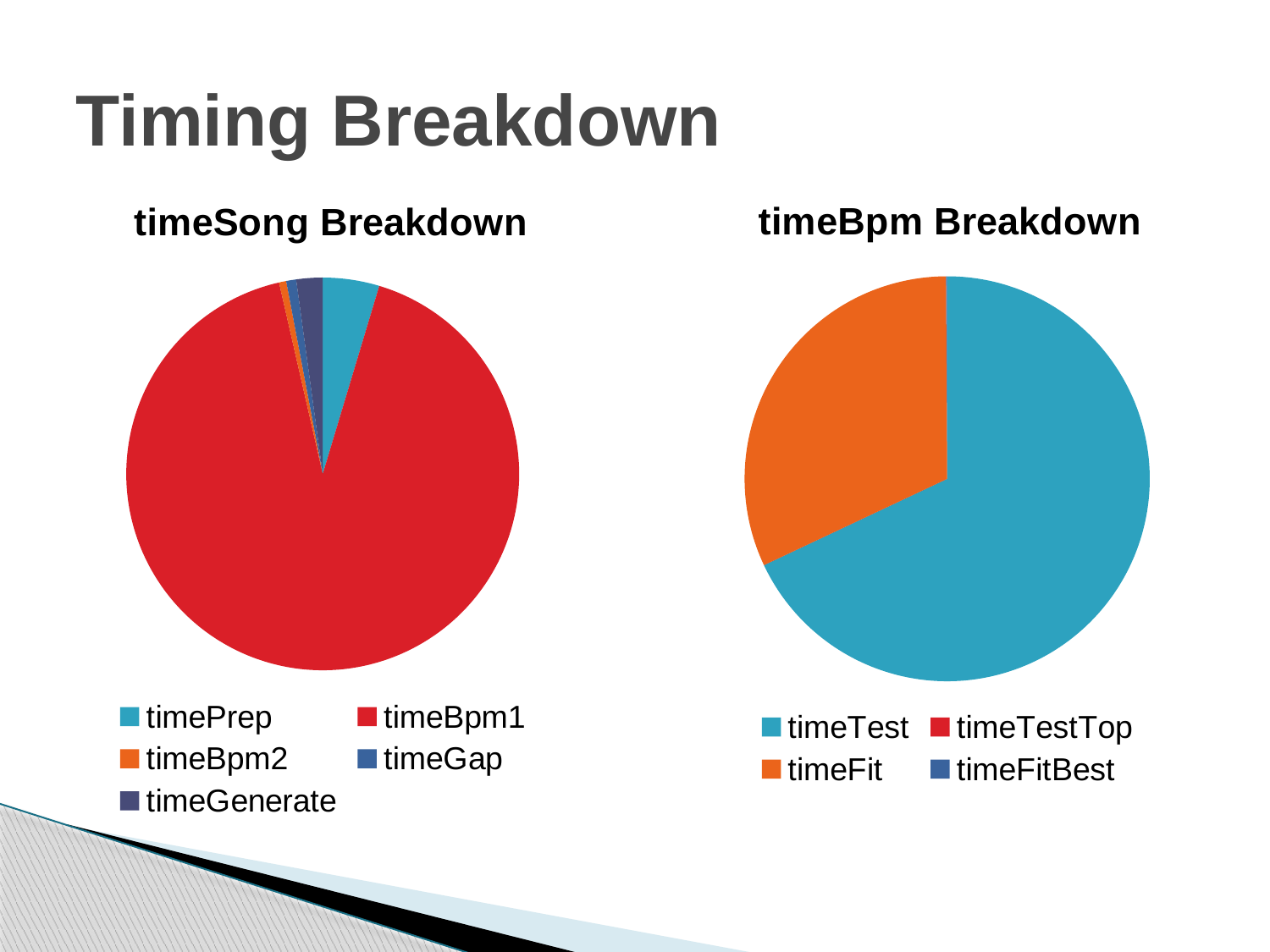

# Timing Breakdown

### Chart: timeSong Breakdown

| Category | Comparison of Time Spent |
|---|---|
| timePrep | 9.432683 |
| timeBpm1 | 185.960192 |
| timeBpm2 | 1.200393 |
| timeGap | 1.663195 |
| timeGenerate | 4.375886 |

### Chart: timeBpm Breakdown

| Category | timeBpm1 Breakdown |
|---|---|
| timeTest | 126.409699 |
| timeTestTop | 0.00246 |
| timeFit | 59.377492 |
| timeFitBest | 0.154692 |